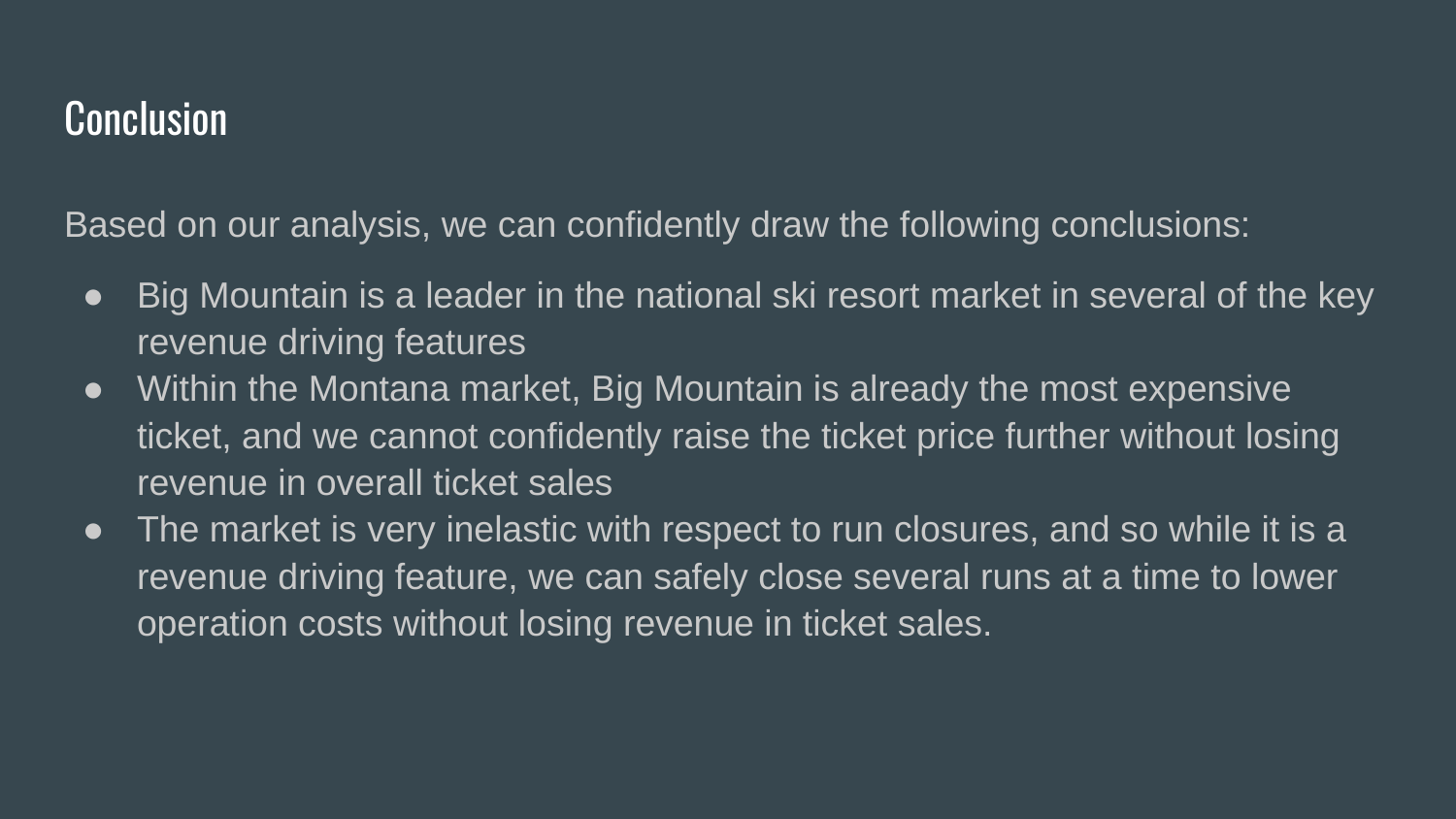

# Conclusion
Based on our analysis, we can confidently draw the following conclusions:
Big Mountain is a leader in the national ski resort market in several of the key revenue driving features
Within the Montana market, Big Mountain is already the most expensive ticket, and we cannot confidently raise the ticket price further without losing revenue in overall ticket sales
The market is very inelastic with respect to run closures, and so while it is a revenue driving feature, we can safely close several runs at a time to lower operation costs without losing revenue in ticket sales.